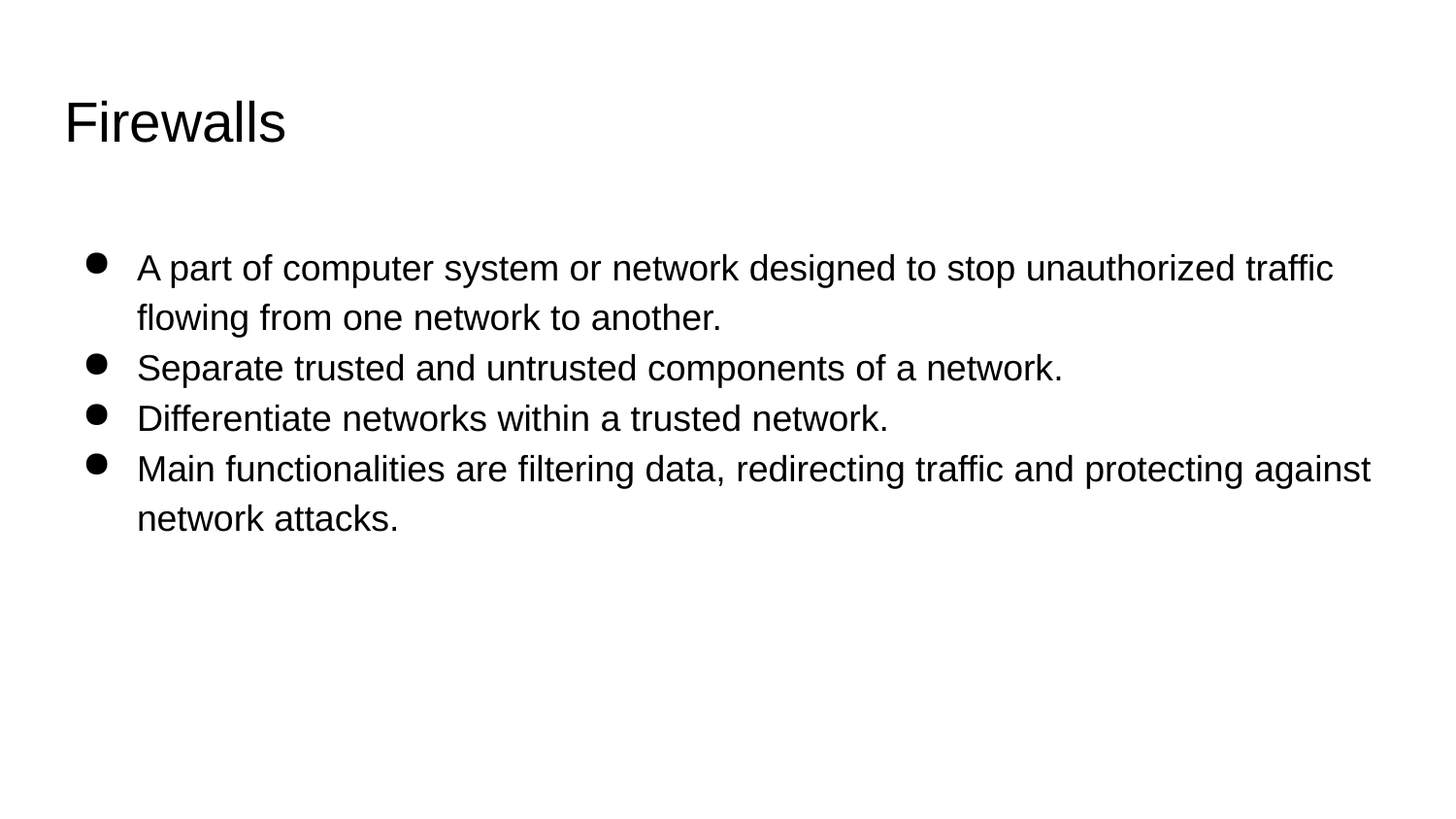

# Firewalls
A part of computer system or network designed to stop unauthorized traffic flowing from one network to another.
Separate trusted and untrusted components of a network.
Differentiate networks within a trusted network.
Main functionalities are filtering data, redirecting traffic and protecting against network attacks.